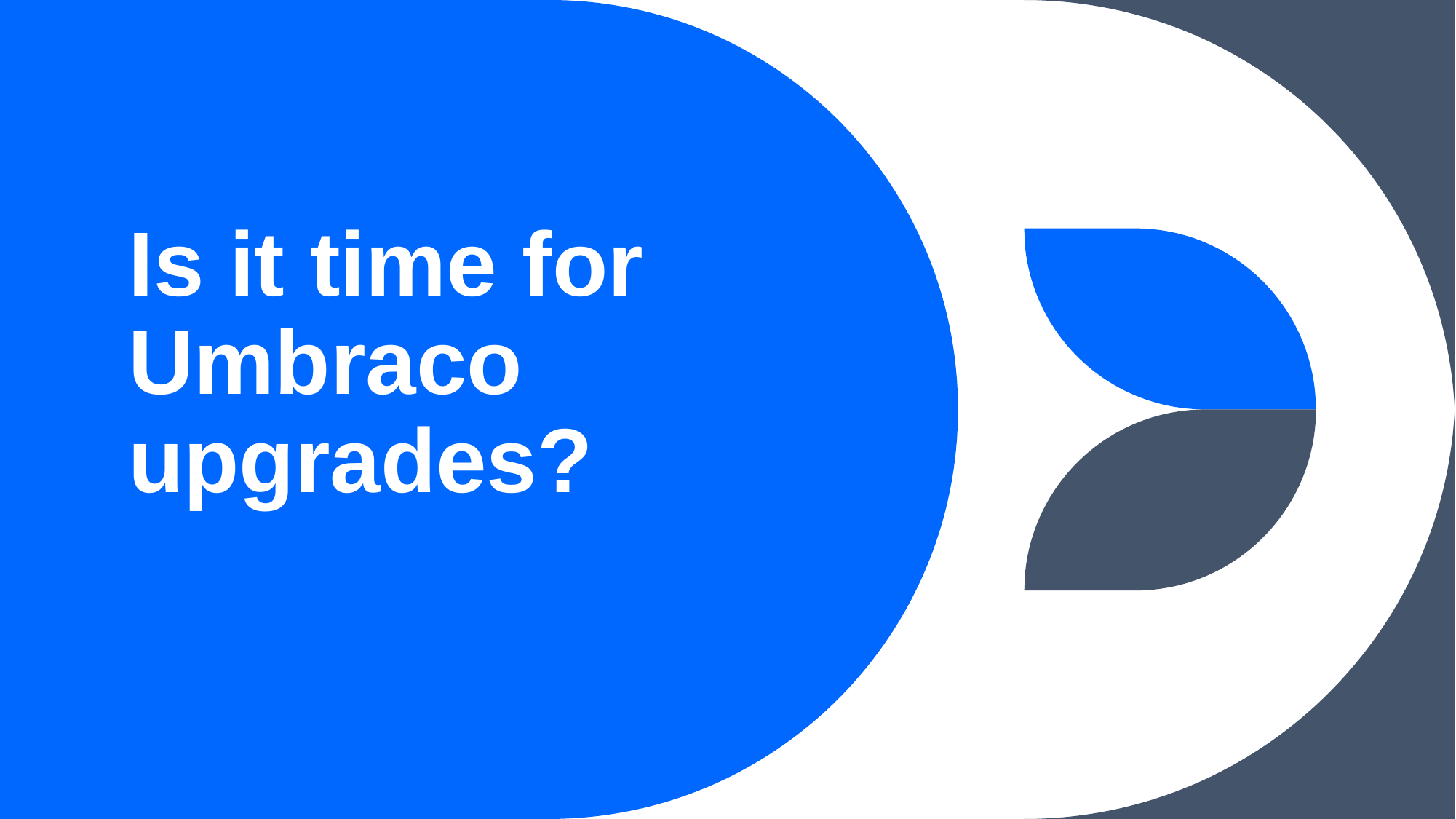

# Is it time for Umbraco upgrades?